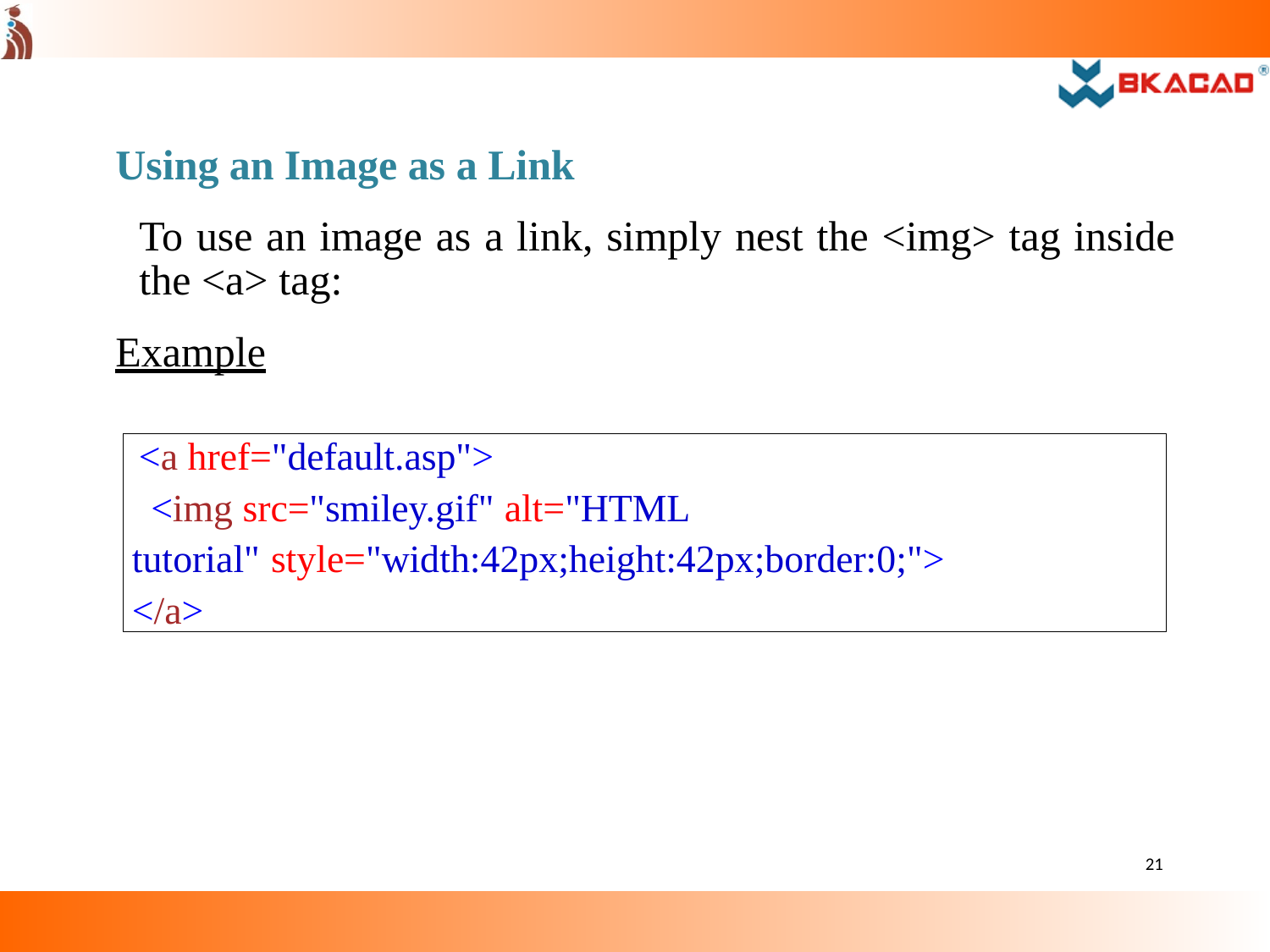

Using an Image as a Link
To use an image as a link, simply nest the <img> tag inside the <a> tag:
Example
<a href="default.asp">
<img src="smiley.gif" alt="HTML
tutorial" style="width:42px;height:42px;border:0;">
</a>
21